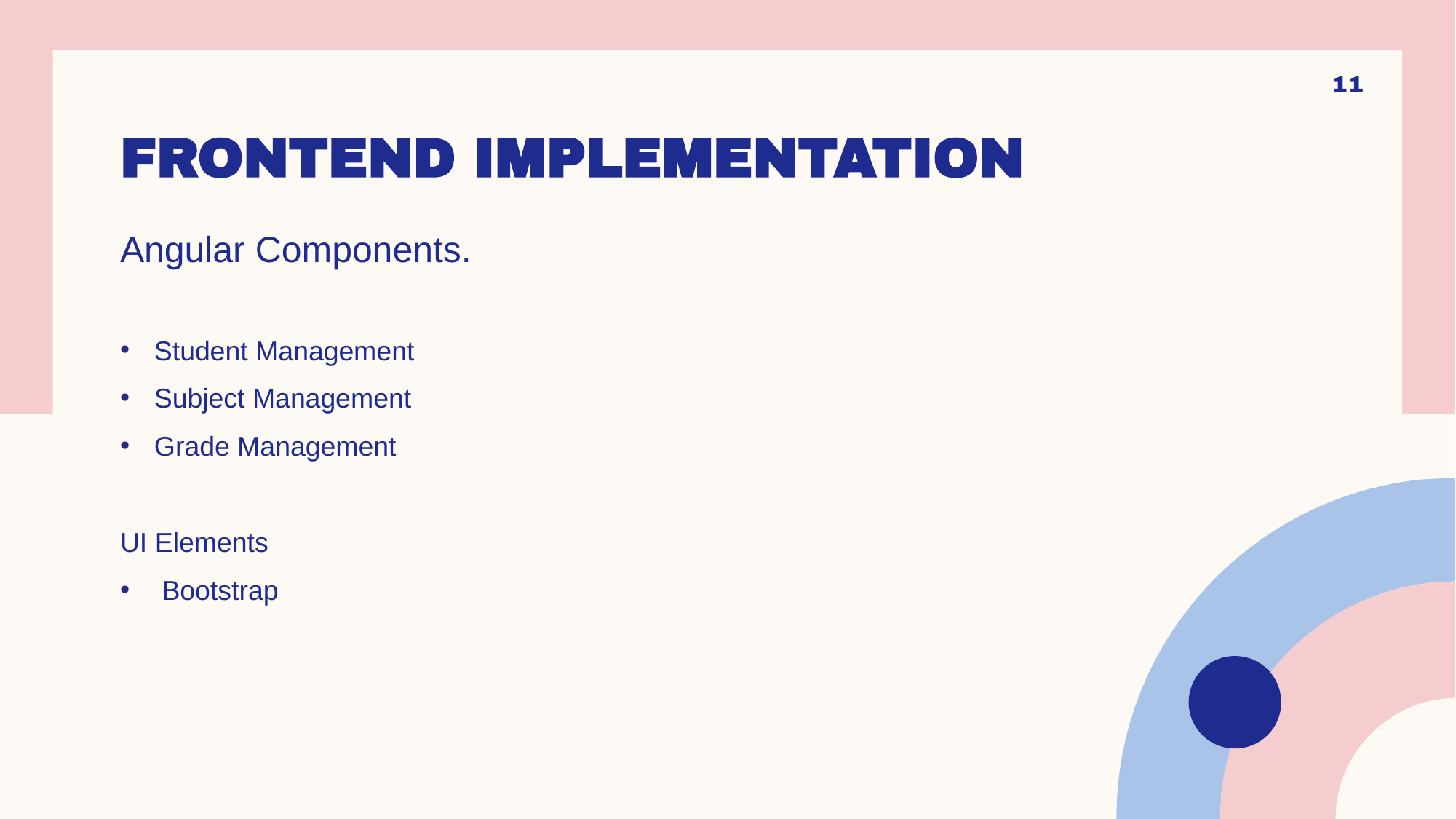

11
# Frontend Implementation

Angular Components.

Student Management
Subject Management
Grade Management

UI Elements
 Bootstrap